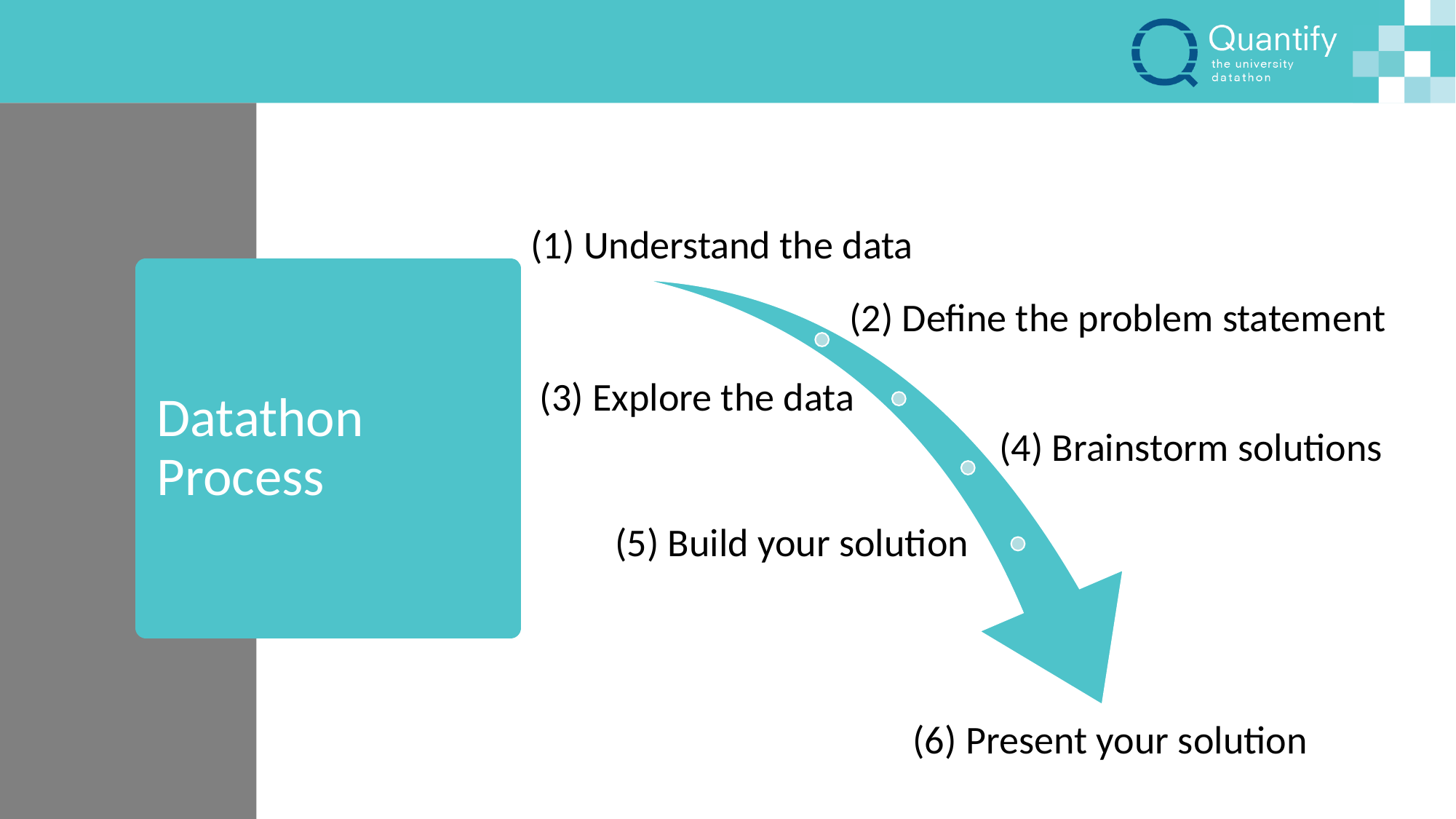

(1) Understand the data
(2) Define the problem statement
(3) Explore the data
(4) Brainstorm solutions
(5) Build your solution
(6) Present your solution
# Datathon Process
Our Prizes